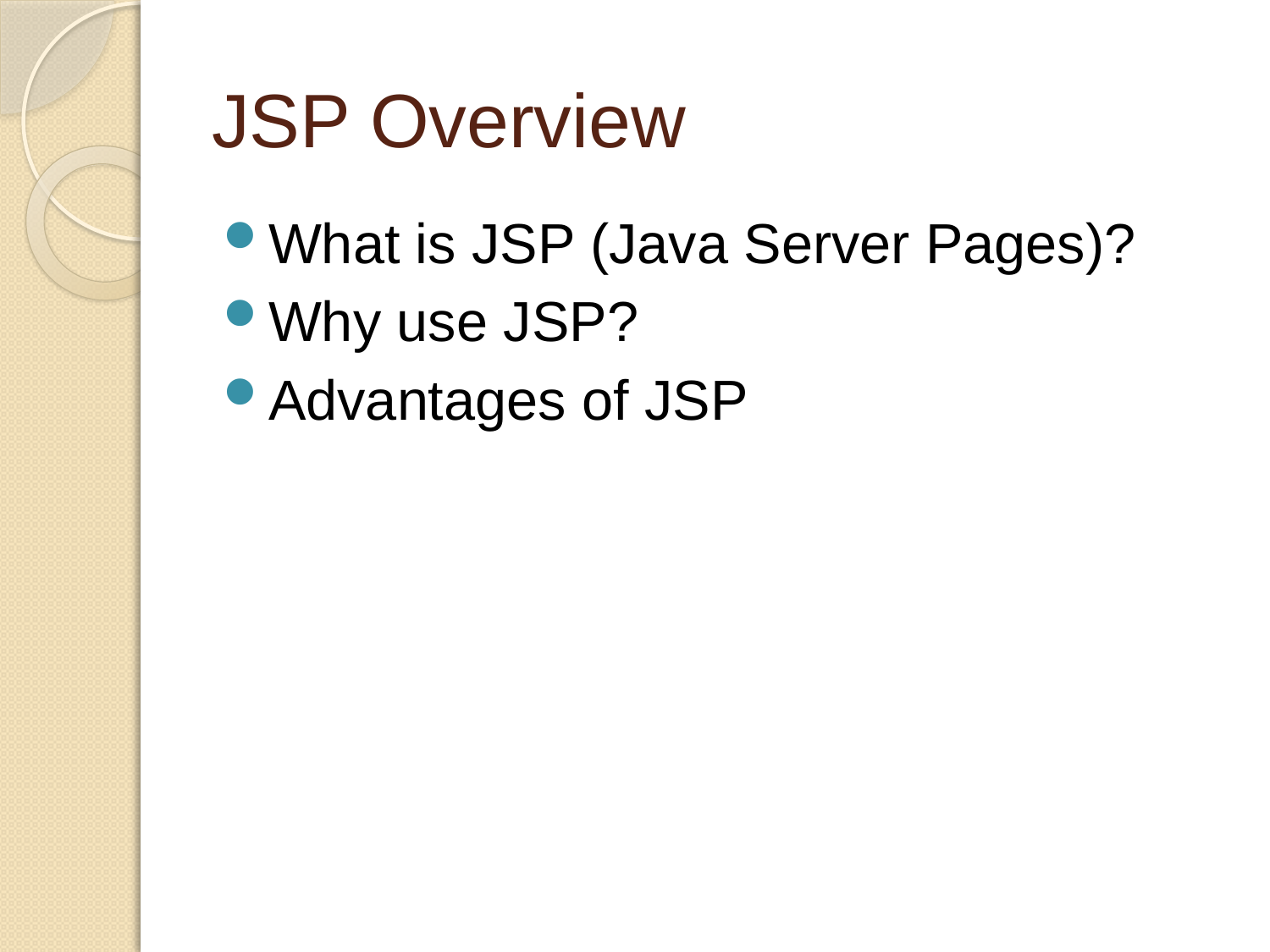

# JSP Overview
What is JSP (Java Server Pages)?
Why use JSP?
Advantages of JSP